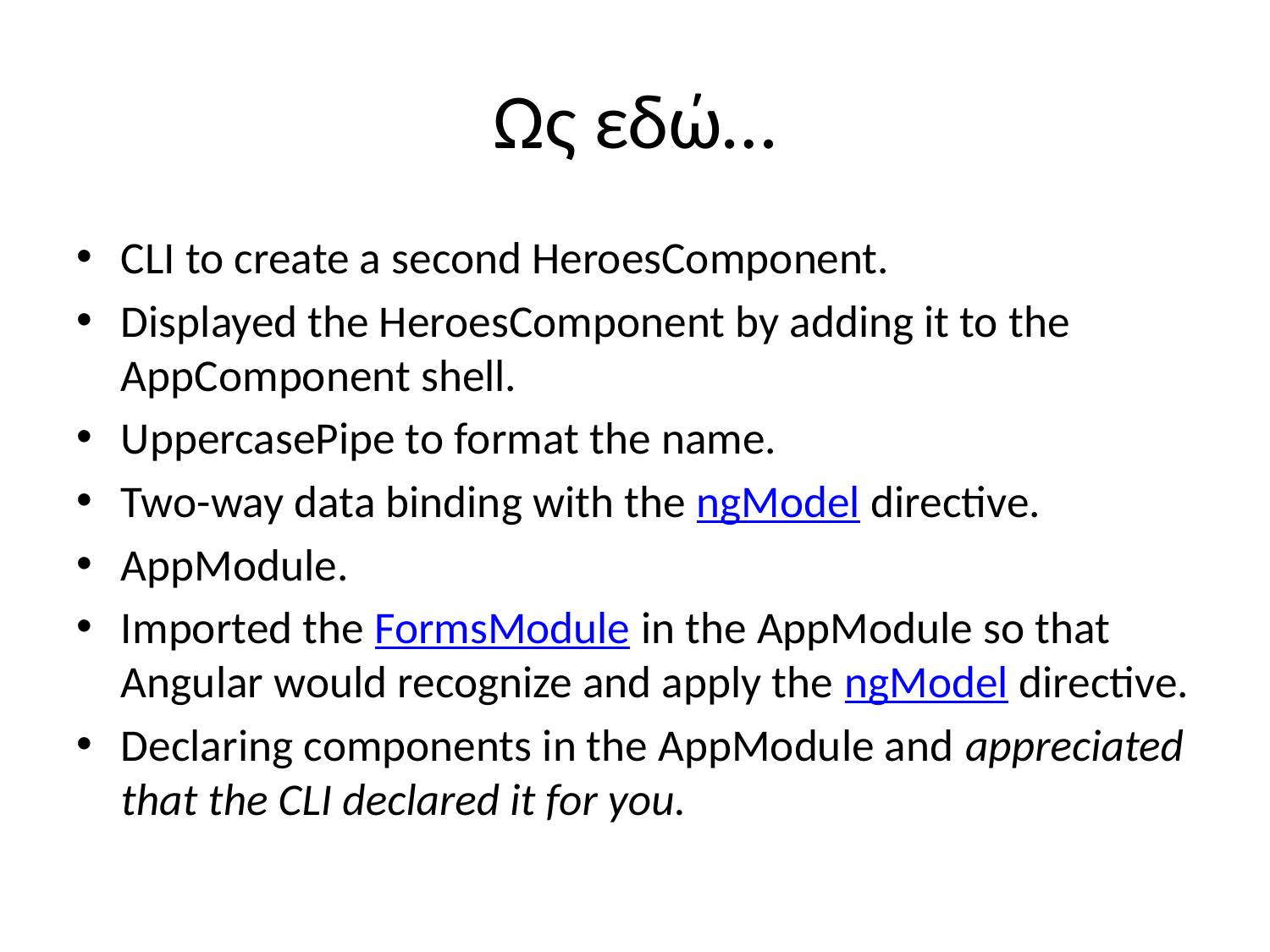

# Ως εδώ…
CLI to create a second HeroesComponent.
Displayed the HeroesComponent by adding it to the AppComponent shell.
UppercasePipe to format the name.
Two-way data binding with the ngModel directive.
AppModule.
Imported the FormsModule in the AppModule so that Angular would recognize and apply the ngModel directive.
Declaring components in the AppModule and appreciated that the CLI declared it for you.